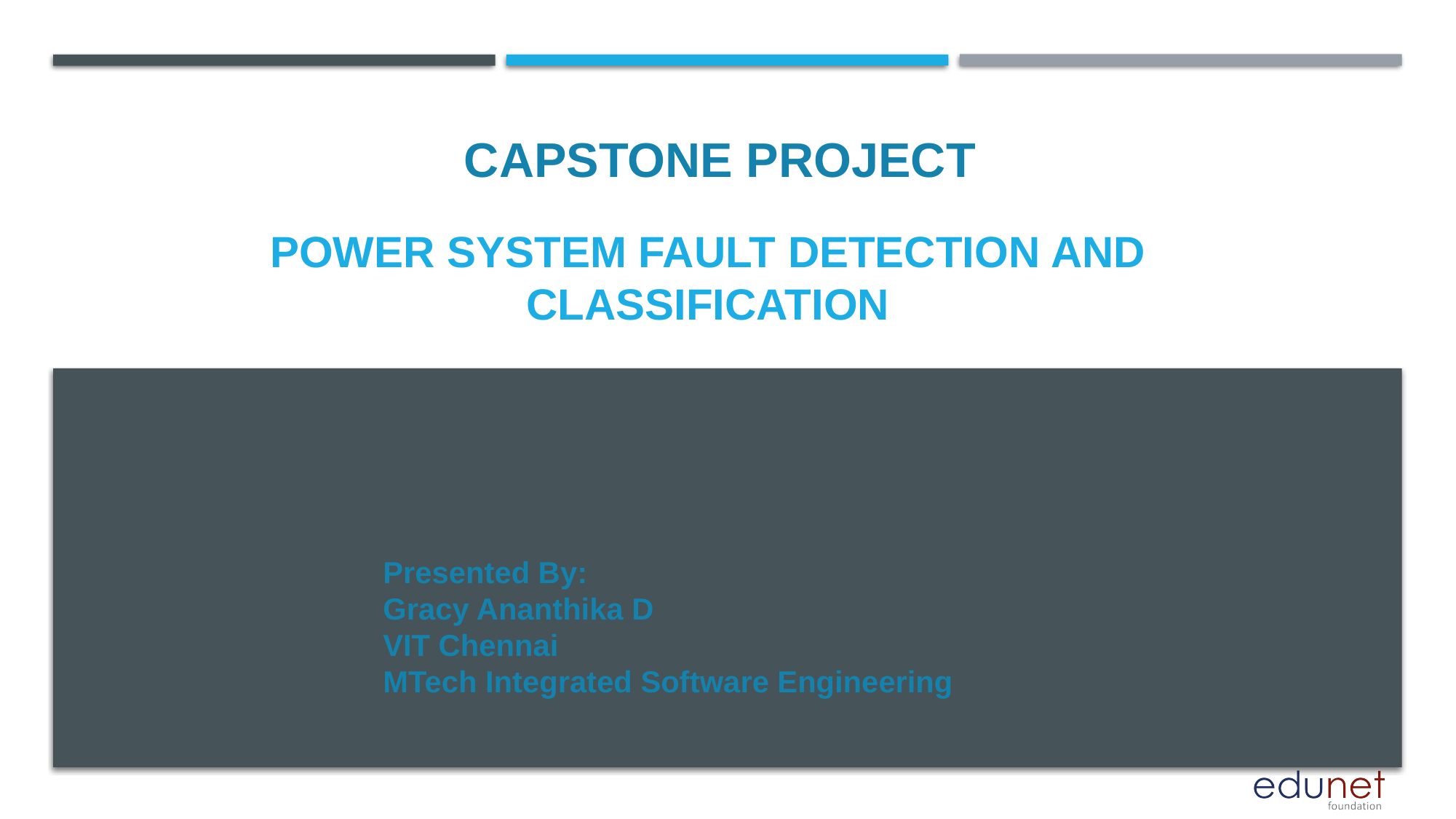

CAPSTONE PROJECT
# Power System fault detection and classification
Presented By:
Gracy Ananthika D
VIT Chennai
MTech Integrated Software Engineering